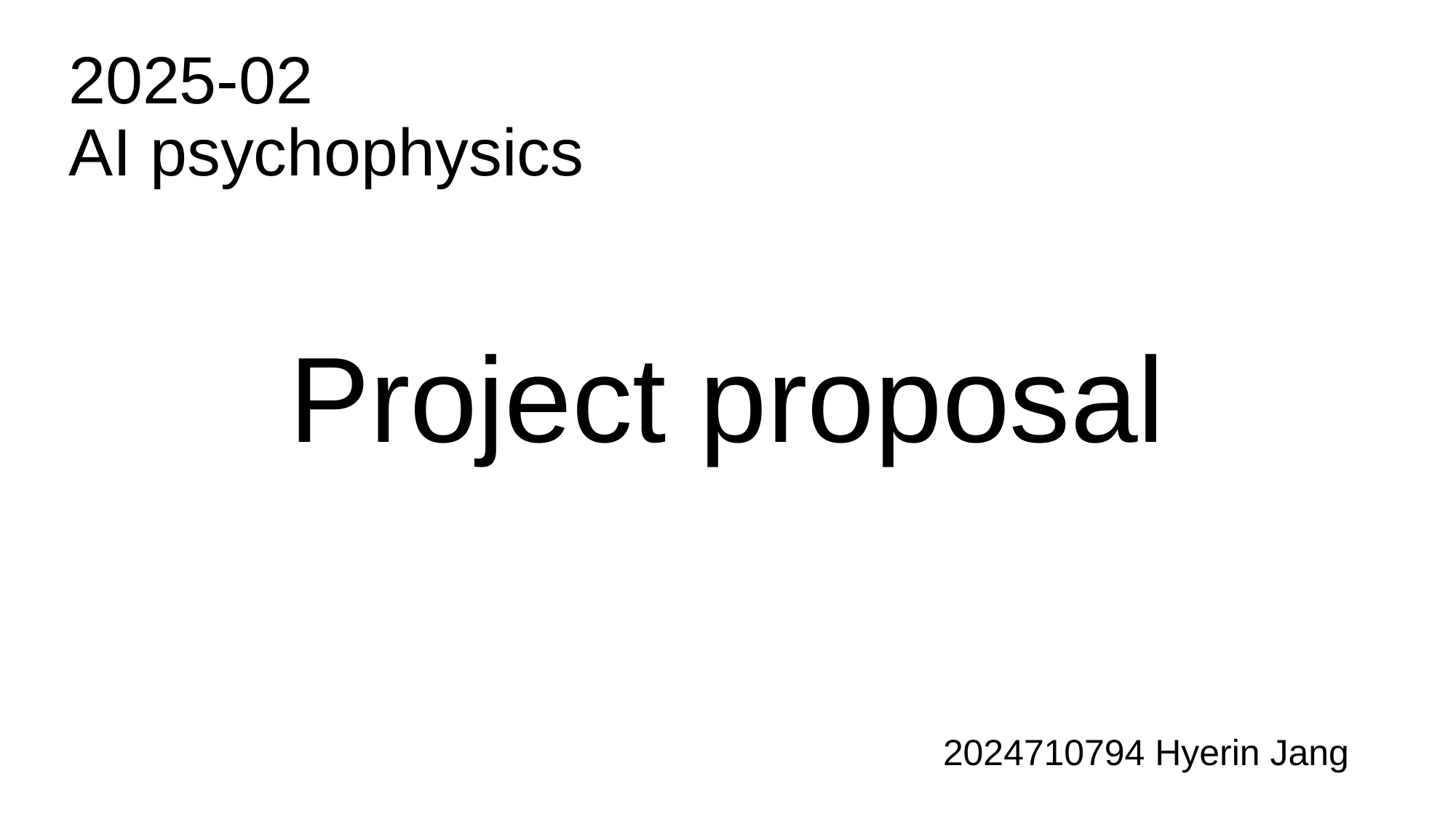

# 2025-02 AI psychophysics
Project proposal
2024710794 Hyerin Jang